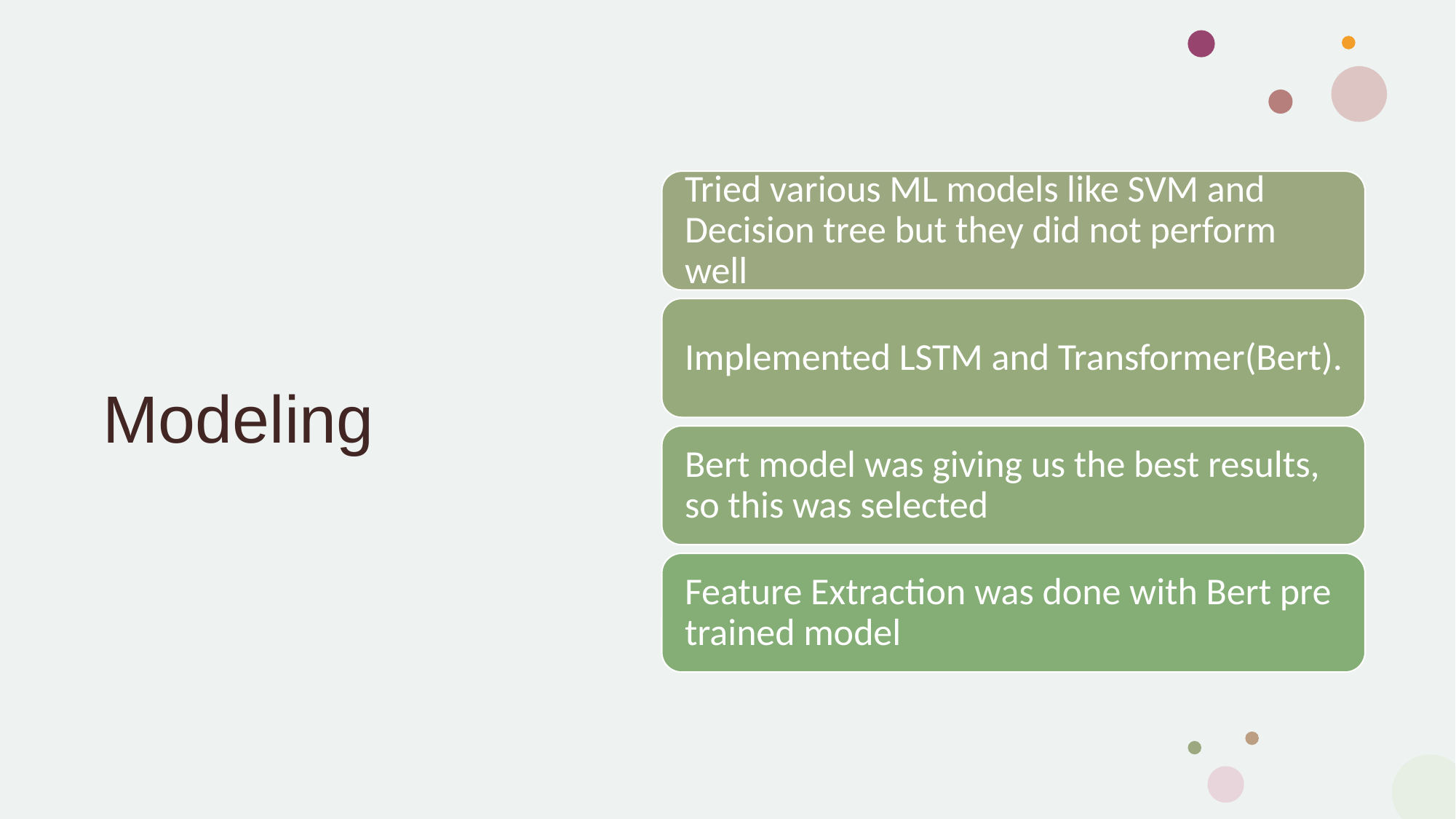

# Modeling
Tried various ML models like SVM and Decision tree but they did not perform well
Implemented LSTM and Transformer(Bert).
Bert model was giving us the best results, so this was selected
Feature Extraction was done with Bert pre trained model